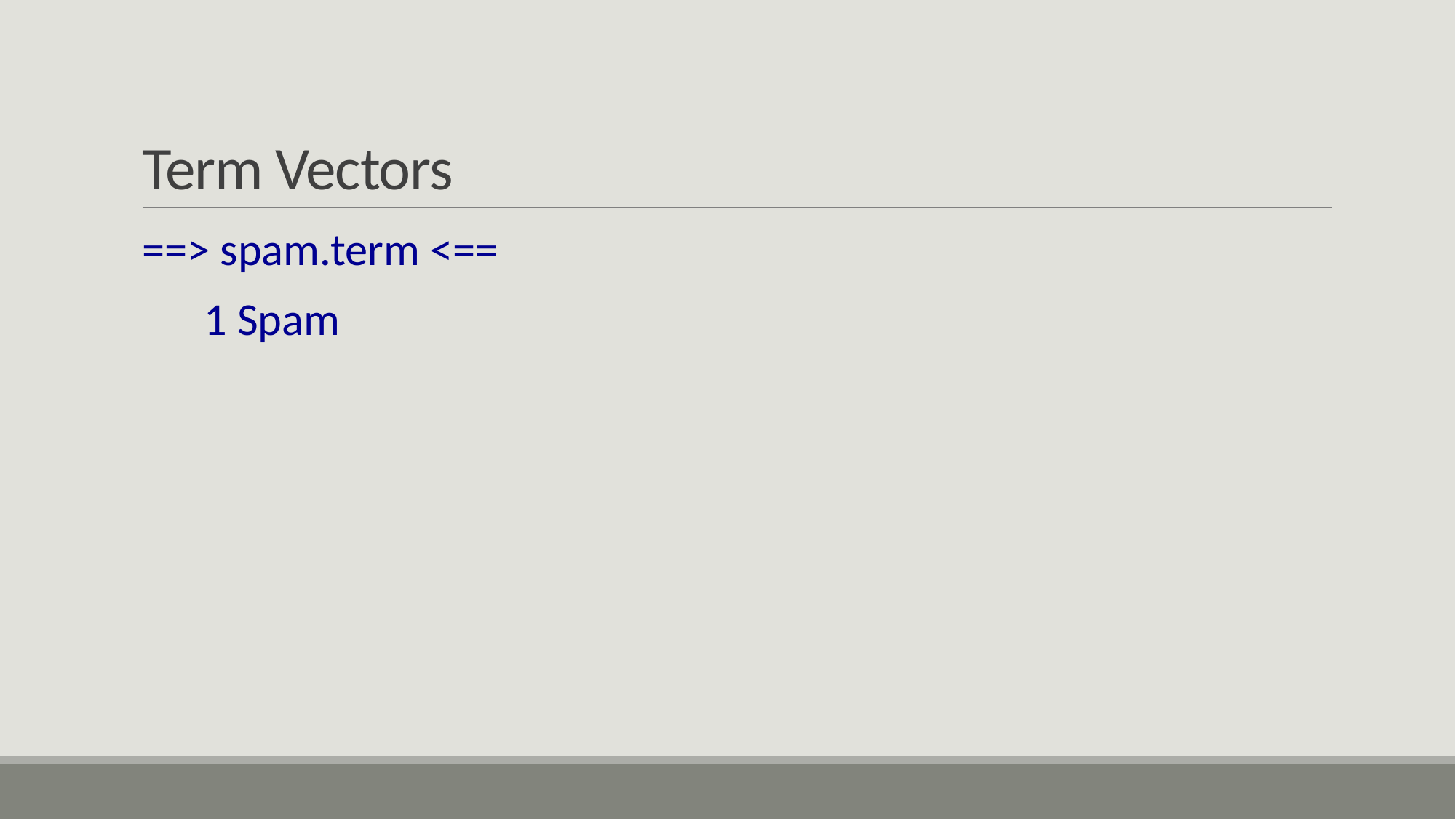

# Term Vectors
==> spam.term <==
      1 Spam